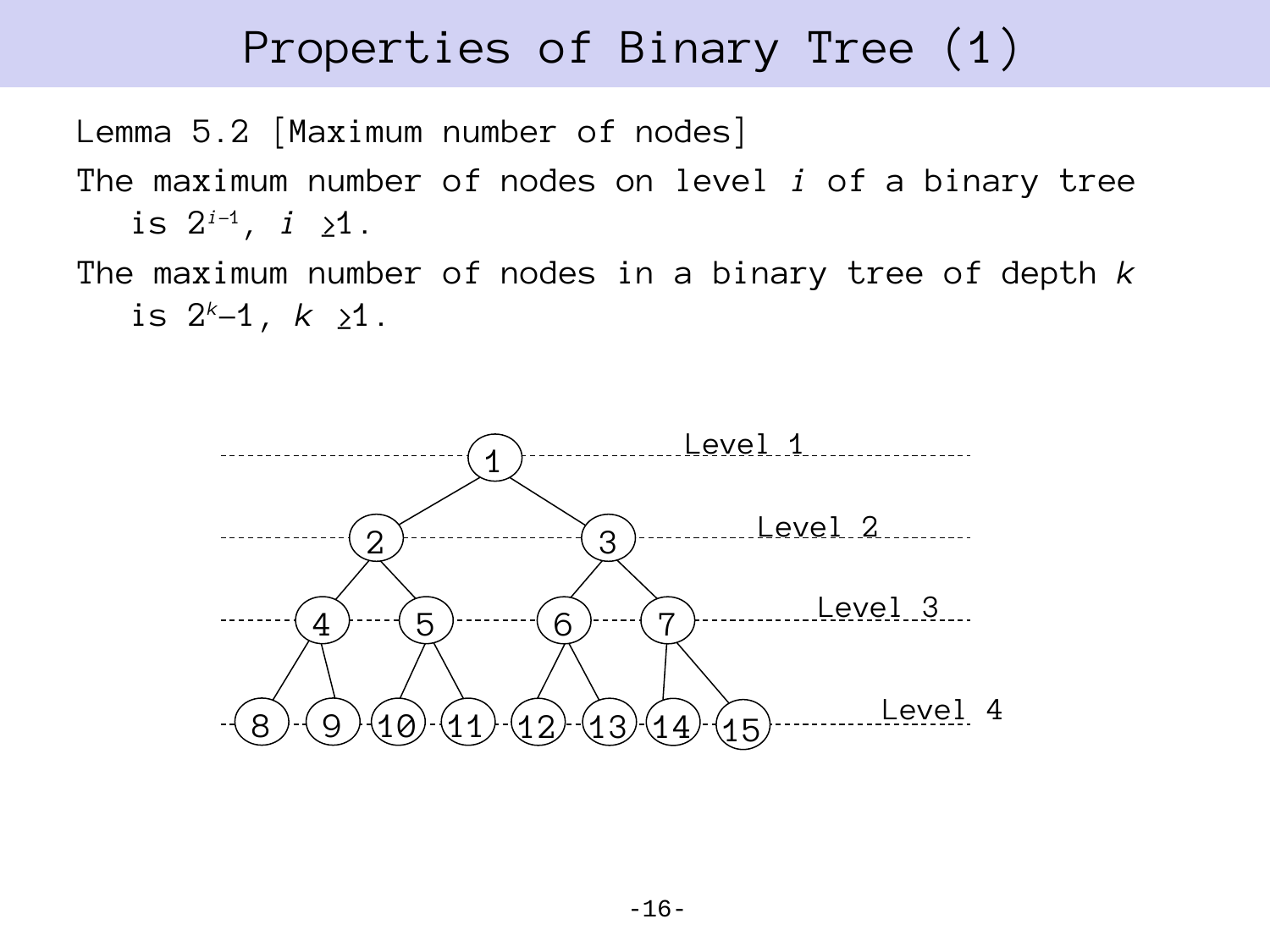

# Properties of Binary Tree (1)
Lemma 5.2 [Maximum number of nodes]
The maximum number of nodes on level i of a binary tree is 2i-1, i ≥1.
The maximum number of nodes in a binary tree of depth k is 2k–1, k ≥1.
Level 1
1

Level 2
2
3

Level 3
4
5
6
7

Level 4
8
9
10
11
12
13
14

15
-16-